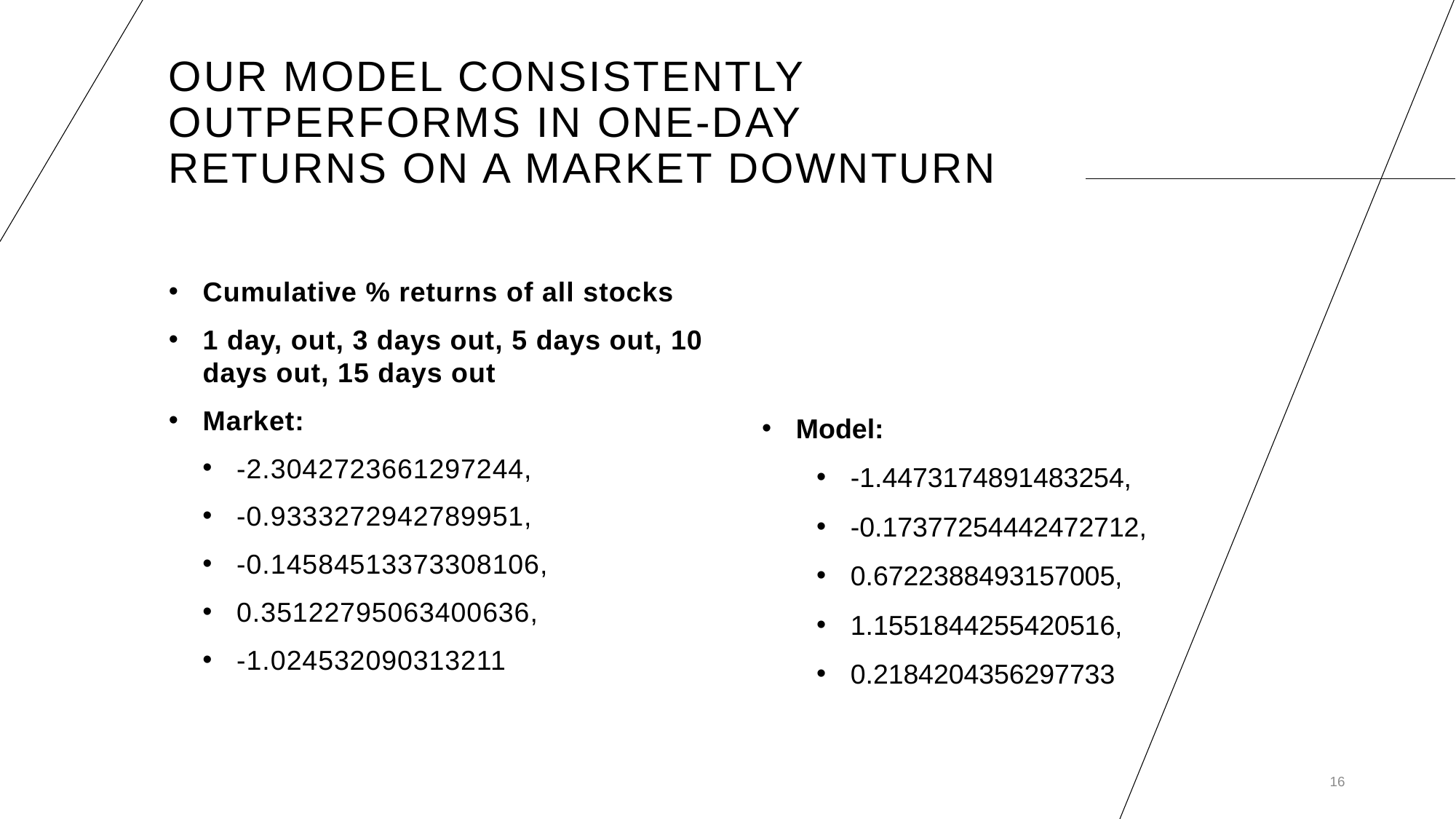

# Our Model Consistently Outperforms in One-Day Returns On a Market Downturn
Cumulative % returns of all stocks
1 day, out, 3 days out, 5 days out, 10 days out, 15 days out
Market:
-2.3042723661297244,
-0.9333272942789951,
-0.14584513373308106,
0.35122795063400636,
-1.024532090313211
Model:
-1.4473174891483254,
-0.17377254442472712,
0.6722388493157005,
1.1551844255420516,
0.2184204356297733
16